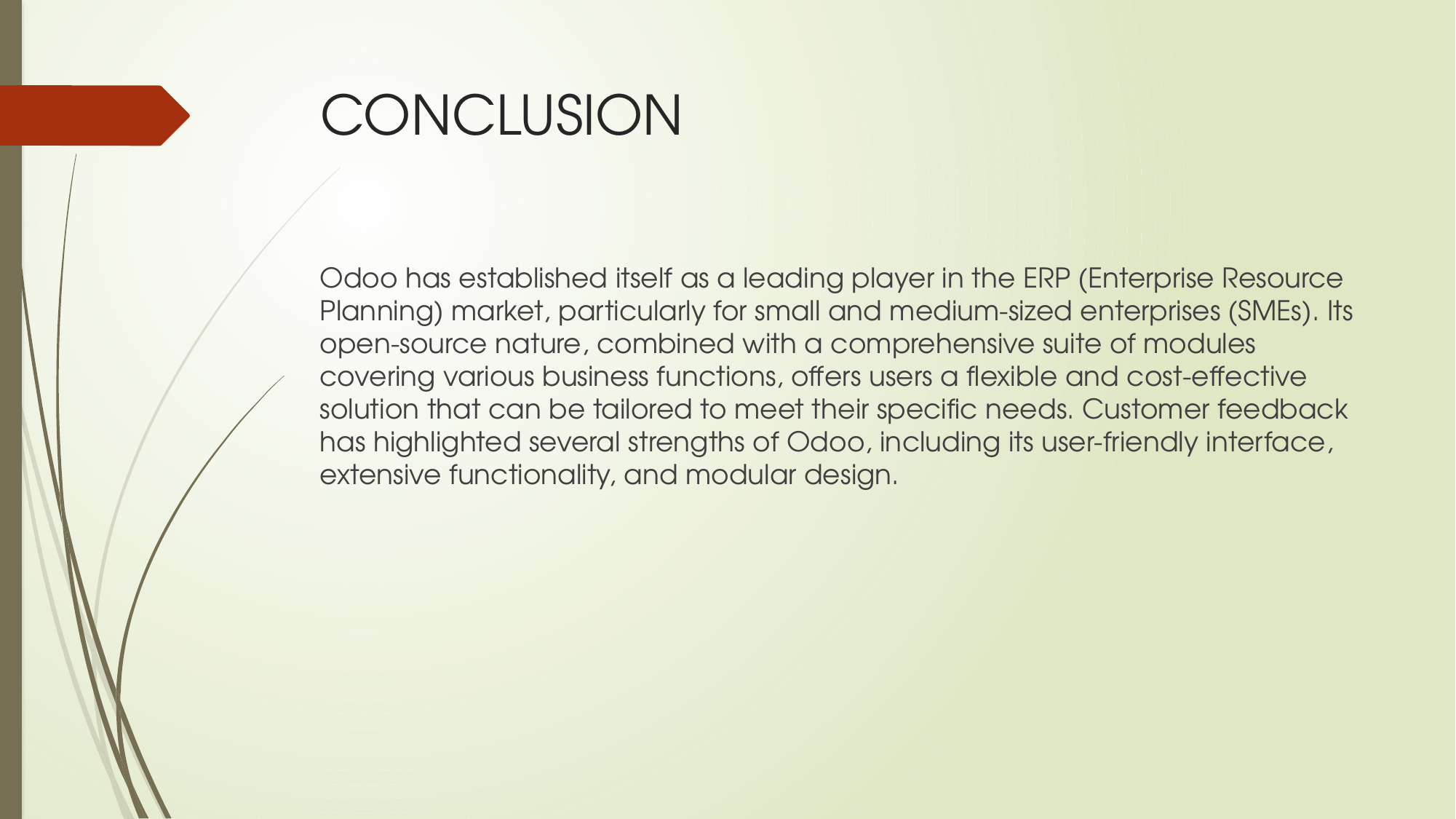

# CONCLUSION
Odoo has established itself as a leading player in the ERP (Enterprise Resource Planning) market, particularly for small and medium-sized enterprises (SMEs). Its open-source nature, combined with a comprehensive suite of modules covering various business functions, offers users a flexible and cost-effective solution that can be tailored to meet their specific needs. Customer feedback has highlighted several strengths of Odoo, including its user-friendly interface, extensive functionality, and modular design.